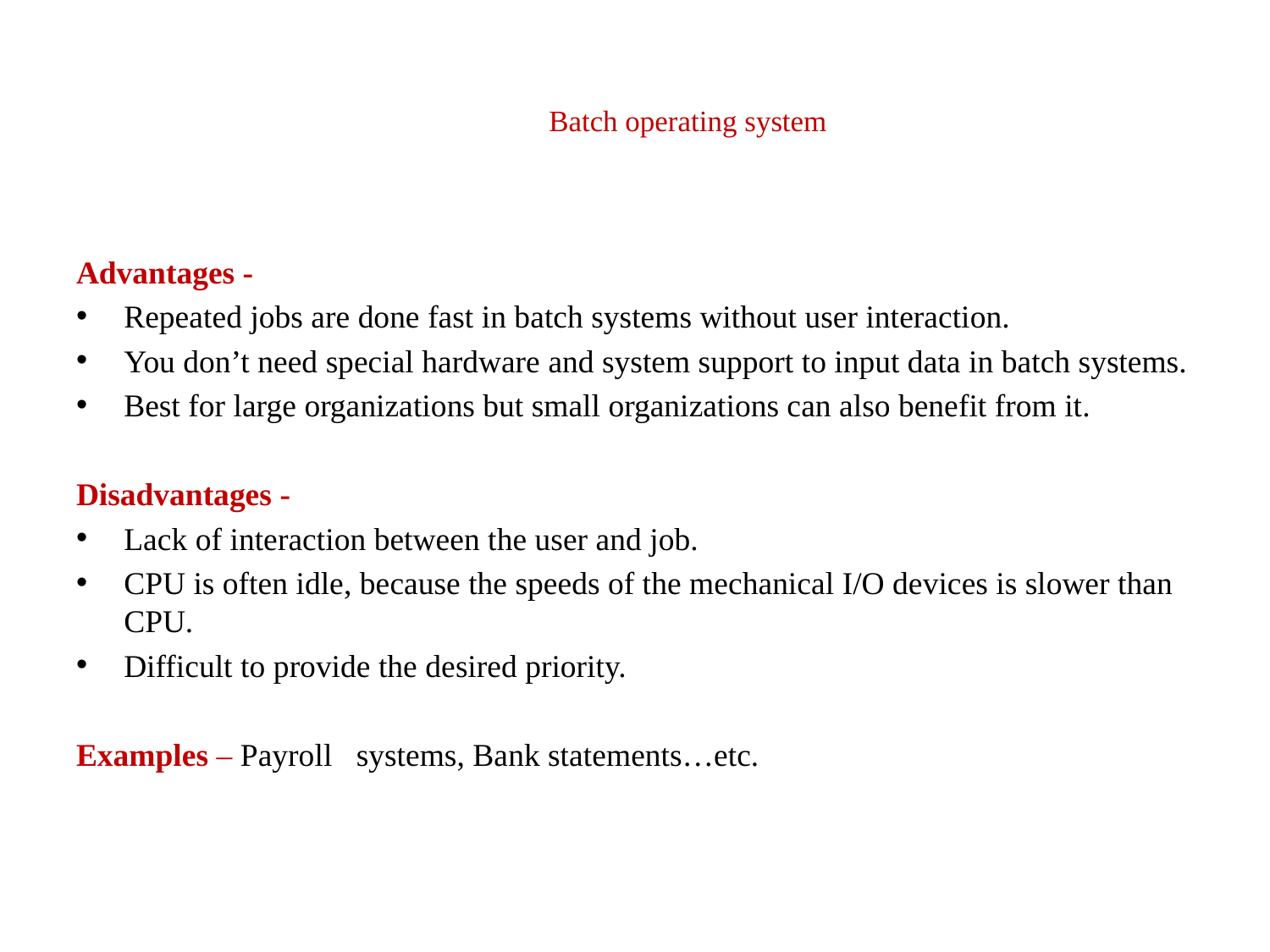

# Batch operating system

Advantages -
Repeated jobs are done fast in batch systems without user interaction.
You don’t need special hardware and system support to input data in batch systems.
Best for large organizations but small organizations can also benefit from it.

Disadvantages -
Lack of interaction between the user and job.
CPU is often idle, because the speeds of the mechanical I/O devices is slower than CPU.
Difficult to provide the desired priority.

Examples – Payroll   systems, Bank statements…etc.